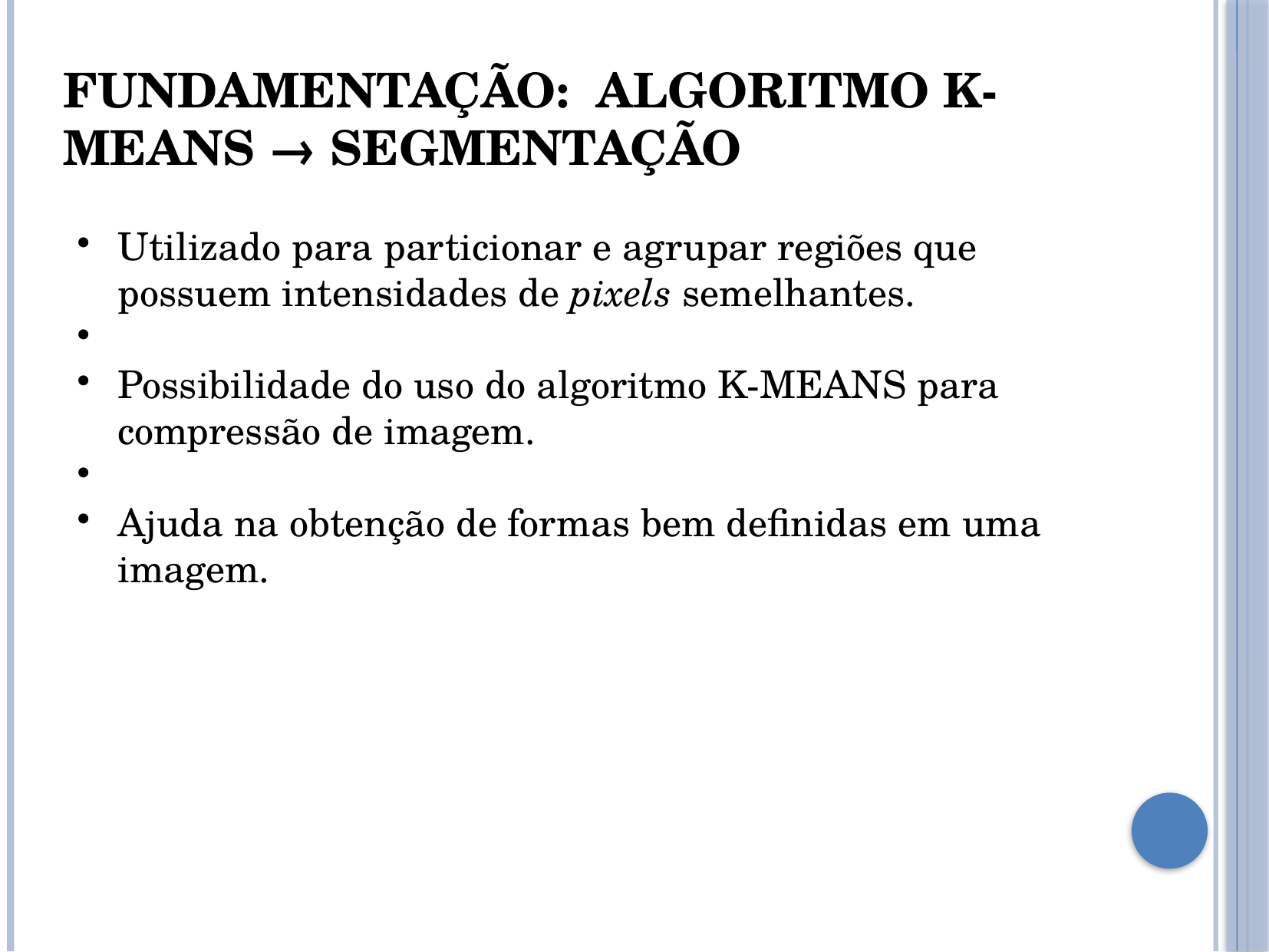

FUNDAMENTAÇÃO:  ALGORITMO K-MEANS → SEGMENTAÇÃO
Utilizado para particionar e agrupar regiões que possuem intensidades de pixels semelhantes.

Possibilidade do uso do algoritmo K-MEANS para compressão de imagem.

Ajuda na obtenção de formas bem definidas em uma imagem.